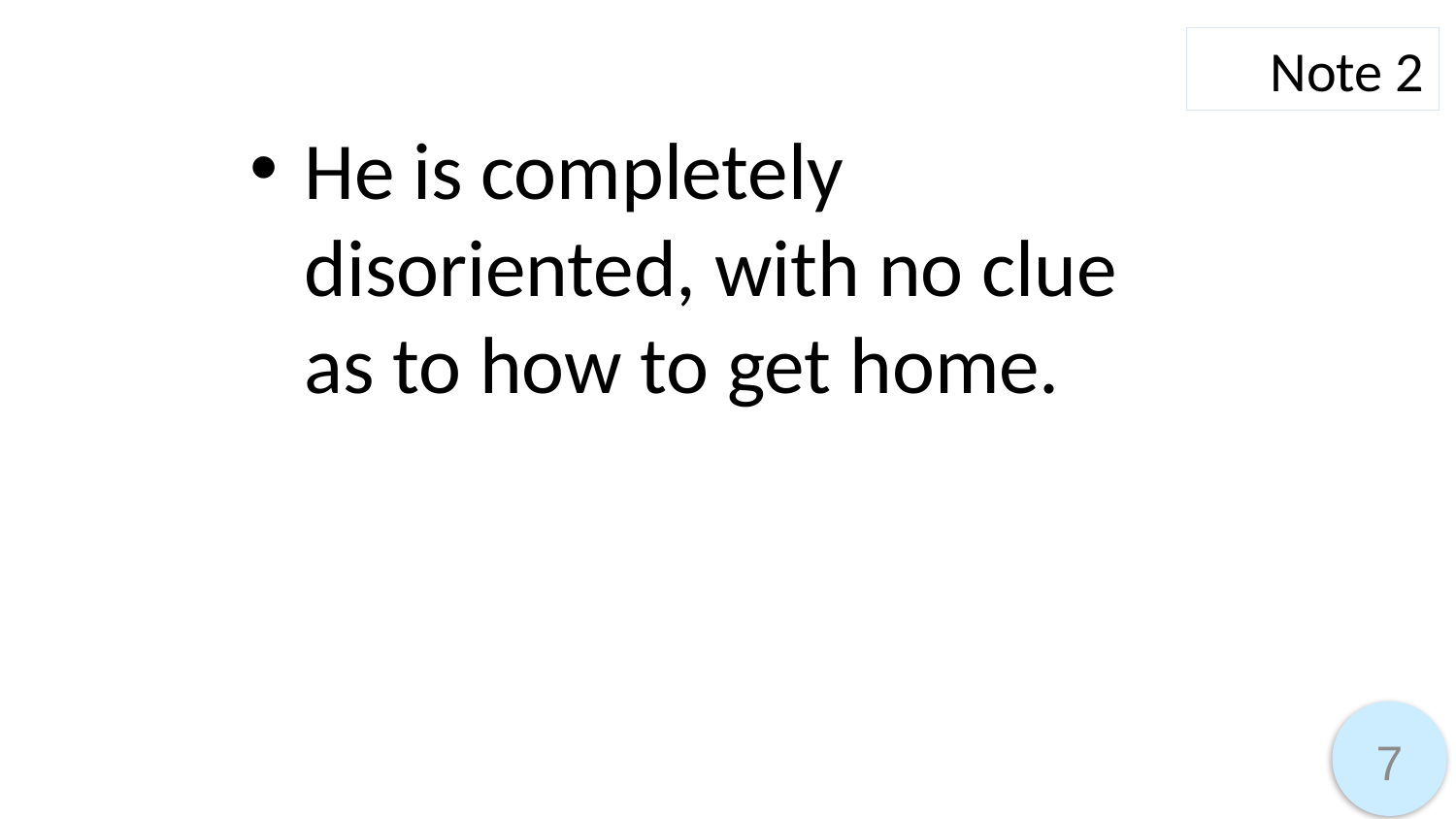

Note 2
He is completely disoriented, with no clue as to how to get home.
7